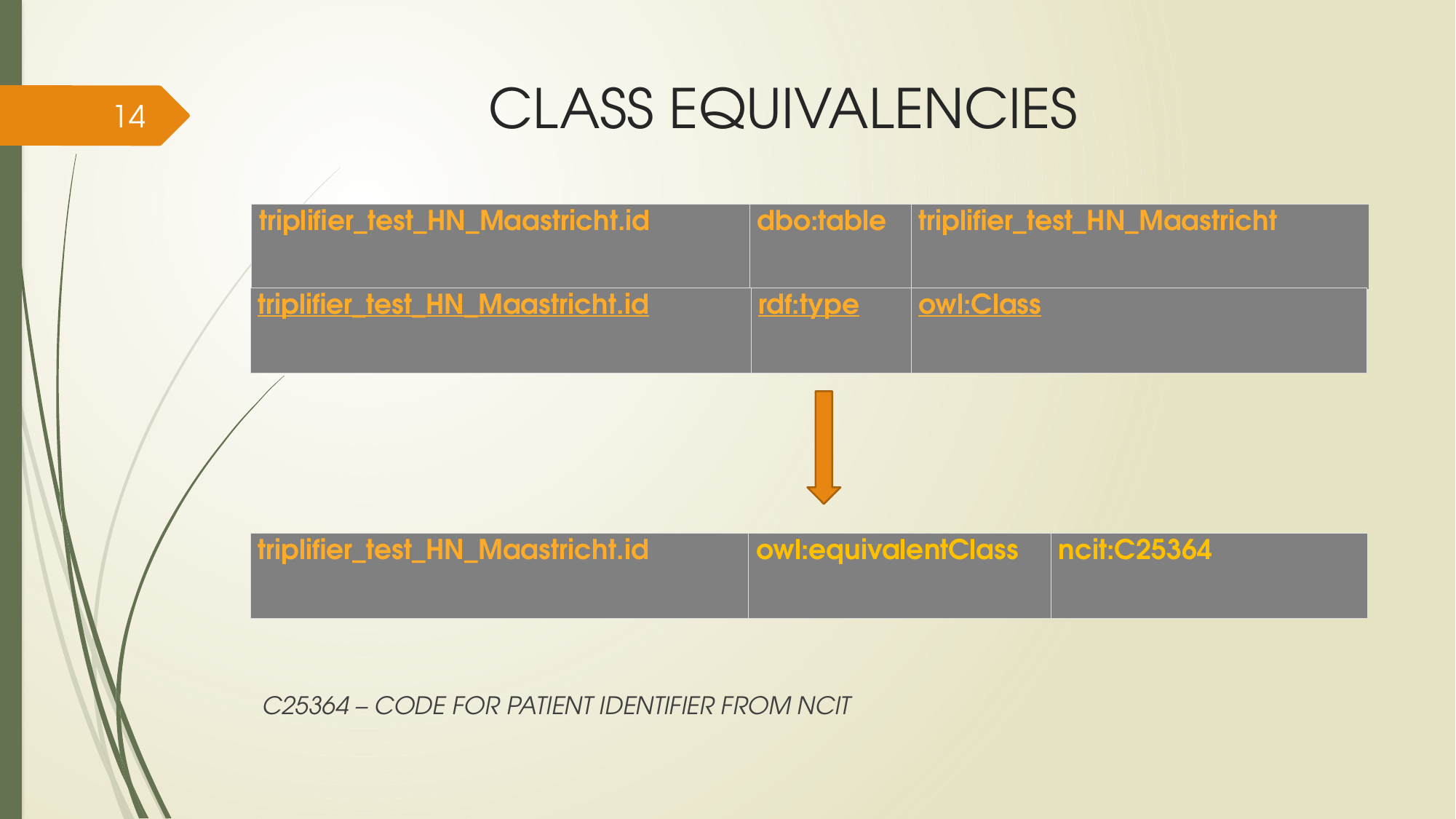

# CLASS EQUIVALENCIES
14

| triplifier\_test\_HN\_Maastricht.id | dbo:table | triplifier\_test\_HN\_Maastricht |
| --- | --- | --- |
| triplifier\_test\_HN\_Maastricht.id | rdf:type | owl:Class |
| --- | --- | --- |

| triplifier\_test\_HN\_Maastricht.id | owl:equivalentClass | ncit:C25364 |
| --- | --- | --- |
C25364 – CODE FOR PATIENT IDENTIFIER FROM NCIT